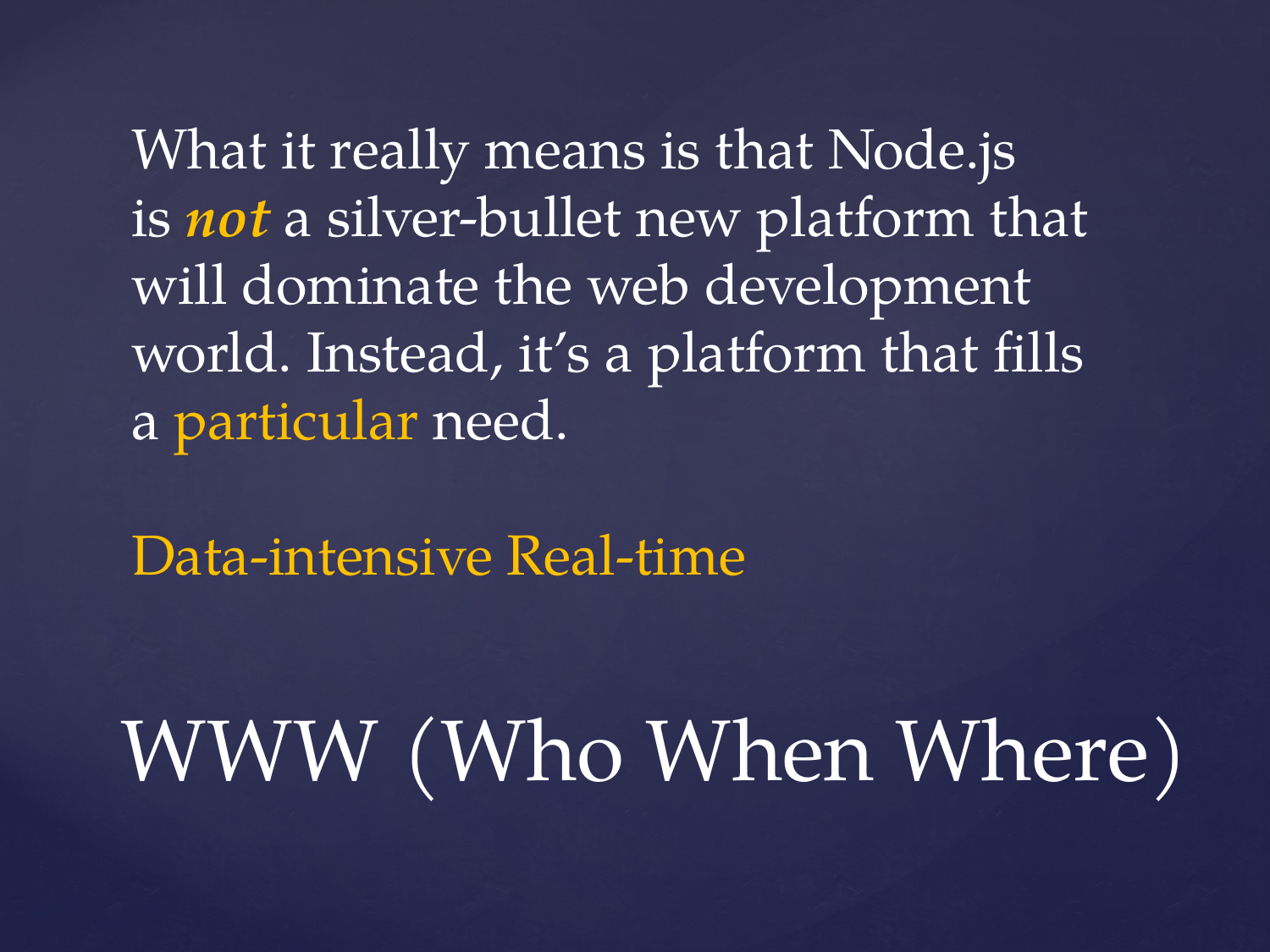

What it really means is that Node.js is not a silver-bullet new platform that will dominate the web development world. Instead, it’s a platform that fills a particular need.

Data-intensive Real-time
# WWW (Who When Where)